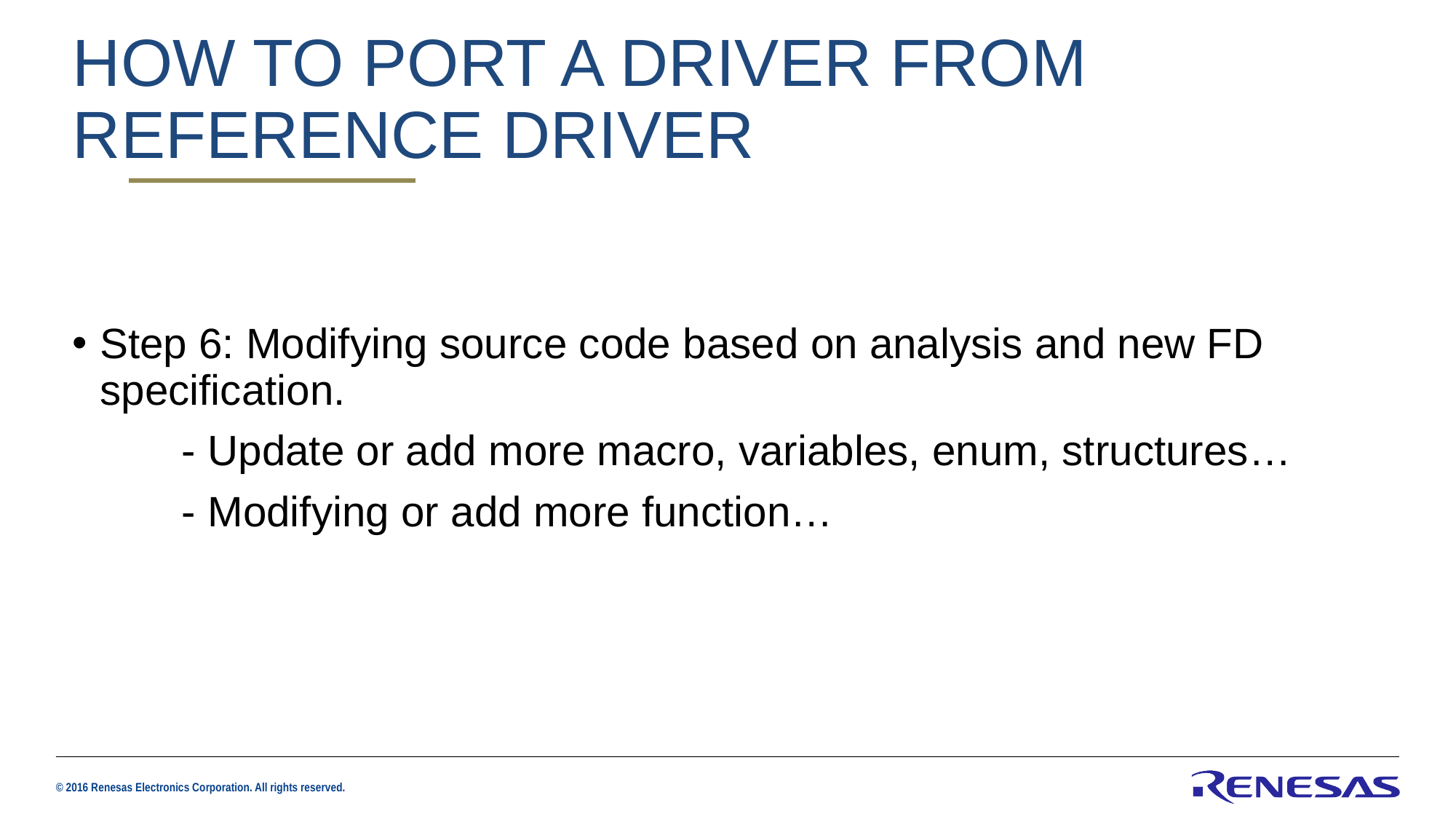

# HOW TO PORT A DRIVER FROM REFERENCE DRIVER
Step 6: Modifying source code based on analysis and new FD specification.
	- Update or add more macro, variables, enum, structures…
	- Modifying or add more function…